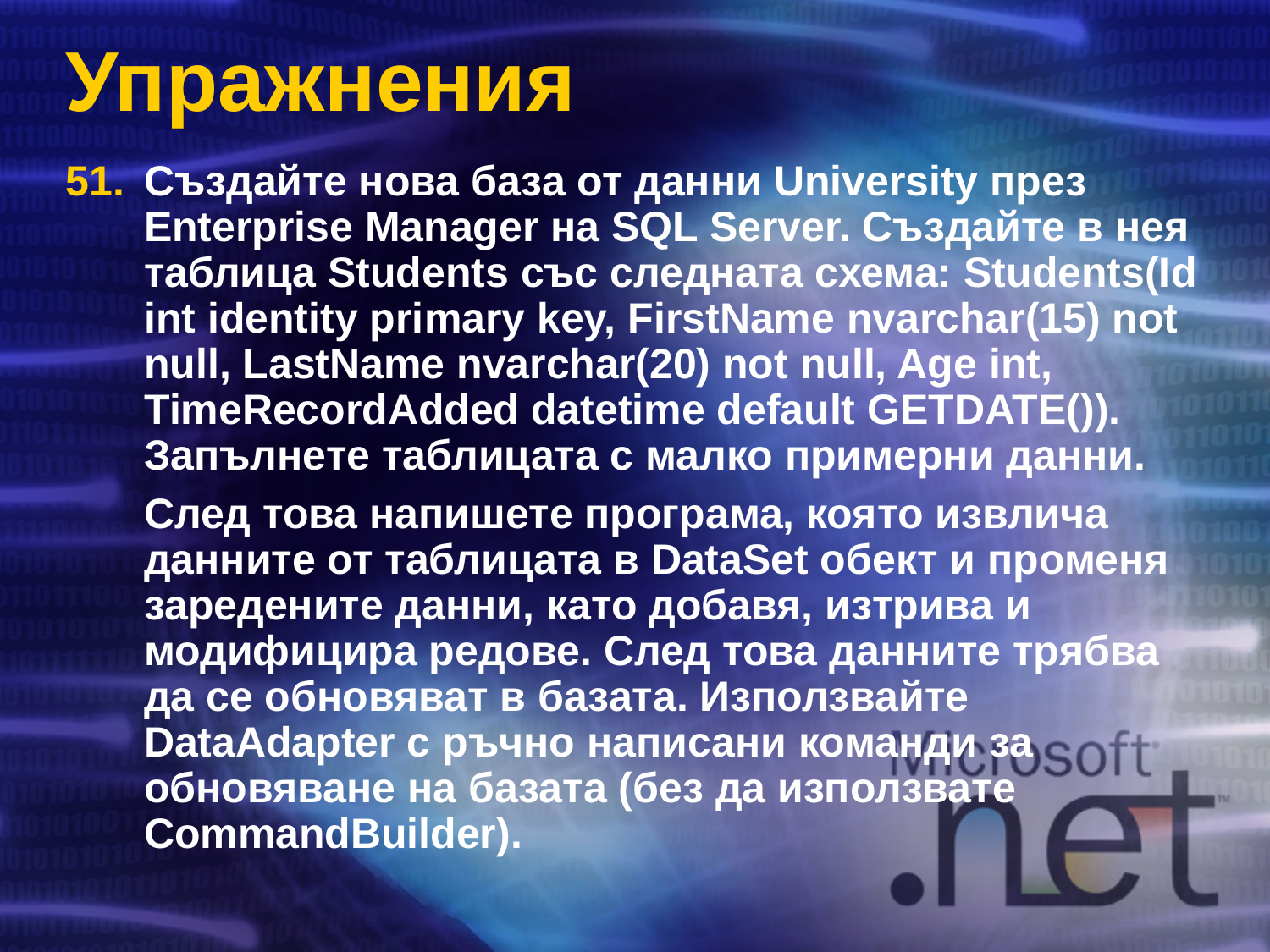

# Упражнения
Създайте нова база от данни University през Enterprise Manager на SQL Server. Създайте в нея таблица Students със следната схема: Students(Id int identity primary key, FirstName nvarchar(15) not null, LastName nvarchar(20) not null, Age int, TimeRecordAdded datetime default GETDATE()). Запълнете таблицата с малко примерни данни.
	След това напишете програма, която извлича данните от таблицата в DataSet обект и променя заредените данни, като добавя, изтрива и модифицира редове. След това данните трябва да се обновяват в базата. Използвайте DataAdapter с ръчно написани команди за обновяване на базата (без да използвате CommandBuilder).